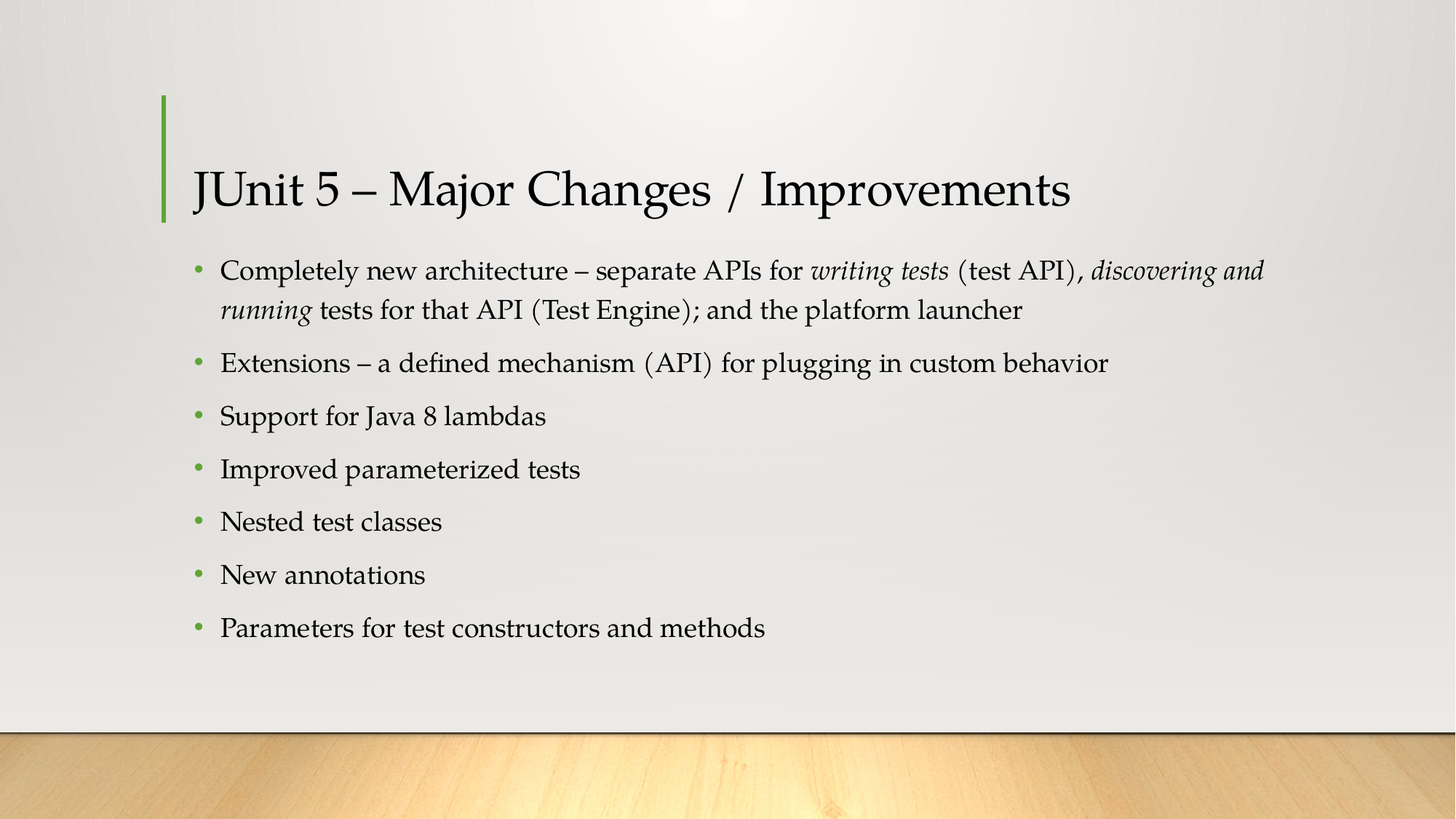

# JUnit 5 – Major Changes / Improvements
Completely new architecture – separate APIs for writing tests (test API), discovering and running tests for that API (Test Engine); and the platform launcher
Extensions – a defined mechanism (API) for plugging in custom behavior
Support for Java 8 lambdas
Improved parameterized tests
Nested test classes
New annotations
Parameters for test constructors and methods